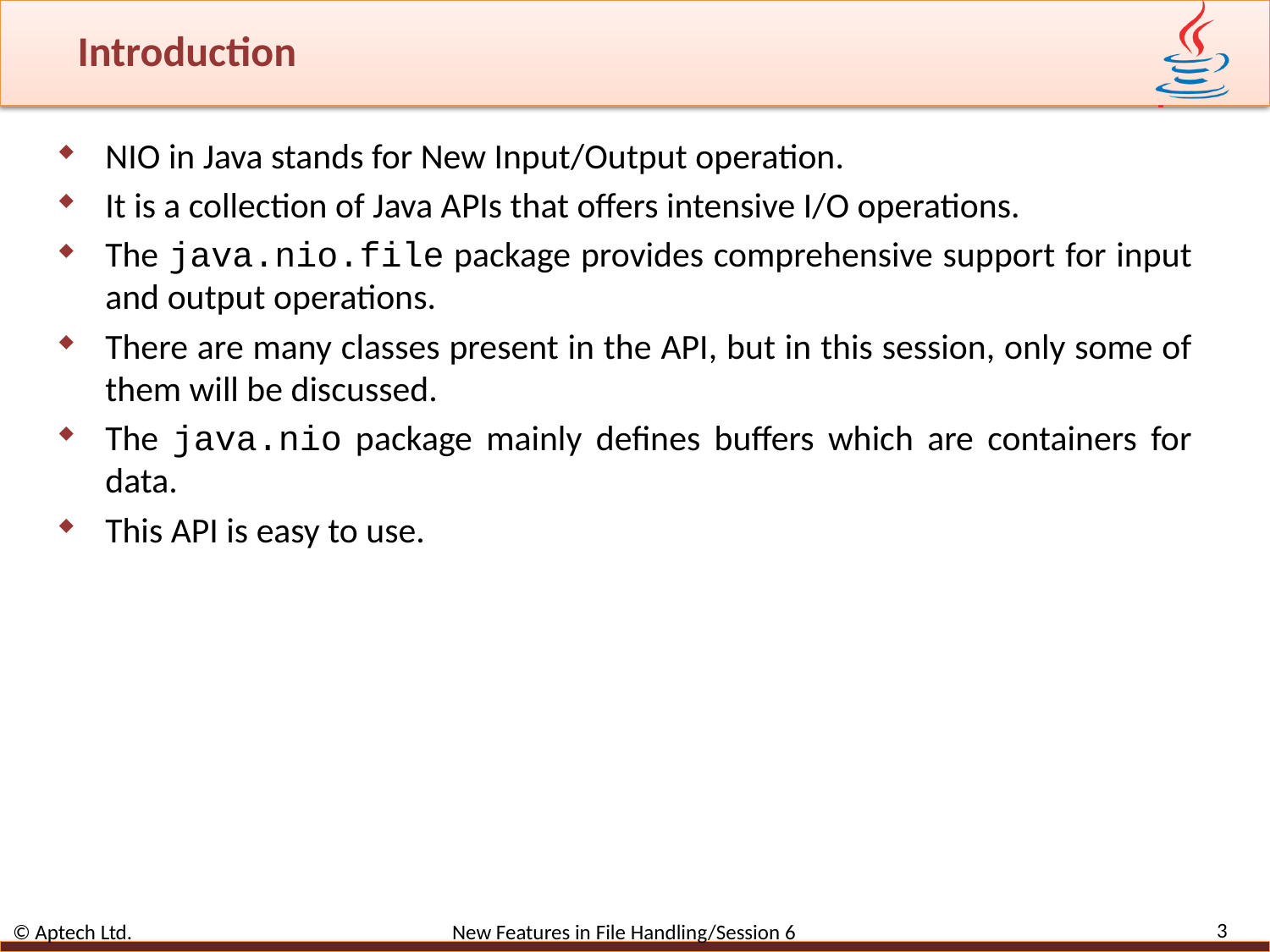

# Introduction
NIO in Java stands for New Input/Output operation.
It is a collection of Java APIs that offers intensive I/O operations.
The java.nio.file package provides comprehensive support for input and output operations.
There are many classes present in the API, but in this session, only some of them will be discussed.
The java.nio package mainly defines buffers which are containers for data.
This API is easy to use.
3
© Aptech Ltd.                                                                  New Features in File Handling/Session 6